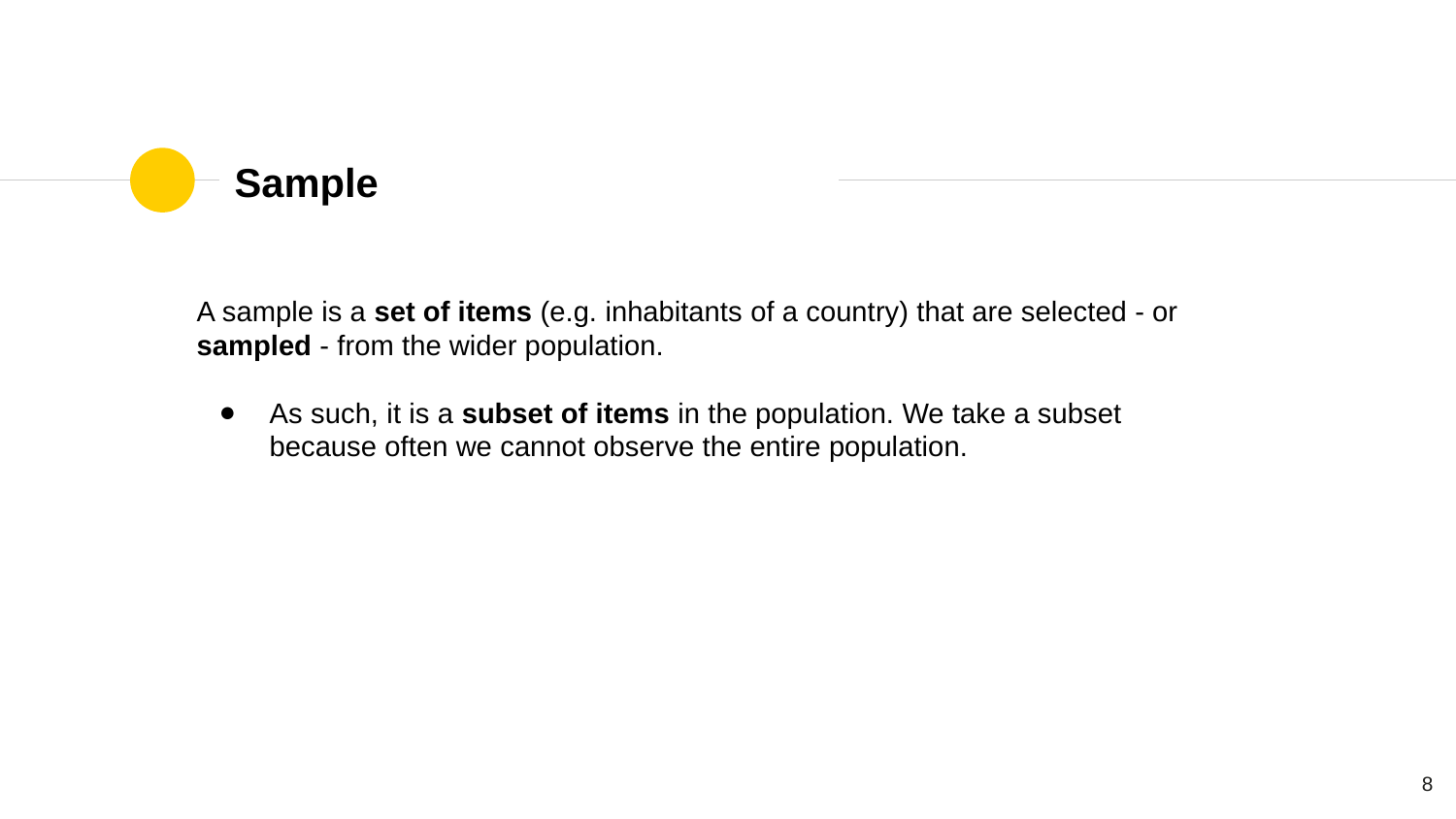

# Sample

A sample is a set of items (e.g. inhabitants of a country) that are selected - or sampled - from the wider population.

As such, it is a subset of items in the population. We take a subset because often we cannot observe the entire population.

8